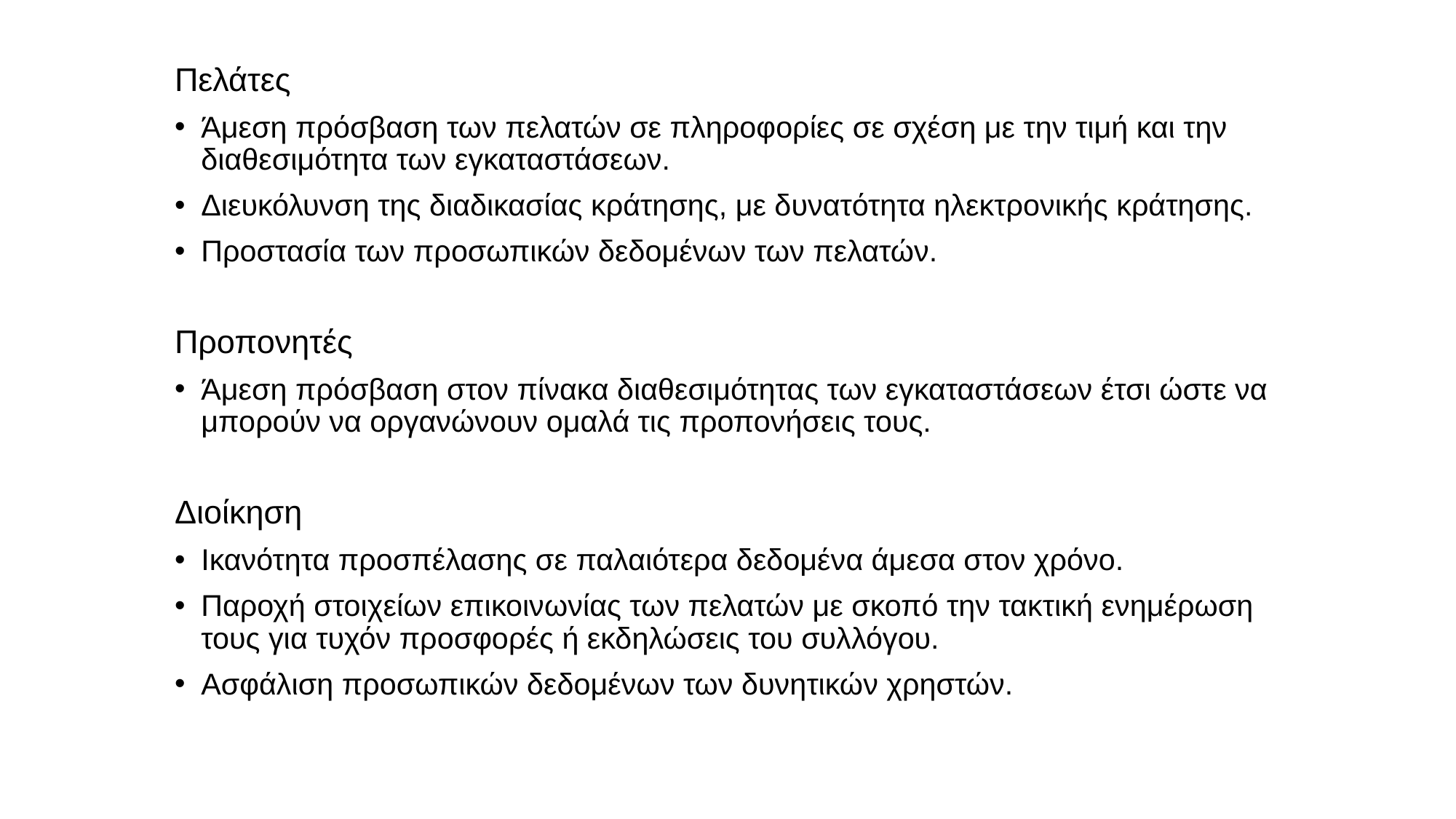

Πελάτες
Άμεση πρόσβαση των πελατών σε πληροφορίες σε σχέση με την τιμή και την διαθεσιμότητα των εγκαταστάσεων.
Διευκόλυνση της διαδικασίας κράτησης, με δυνατότητα ηλεκτρονικής κράτησης.
Προστασία των προσωπικών δεδομένων των πελατών.

Προπονητές
Άμεση πρόσβαση στον πίνακα διαθεσιμότητας των εγκαταστάσεων έτσι ώστε να μπορούν να οργανώνουν ομαλά τις προπονήσεις τους.

Διοίκηση
Ικανότητα προσπέλασης σε παλαιότερα δεδομένα άμεσα στον χρόνο.
Παροχή στοιχείων επικοινωνίας των πελατών με σκοπό την τακτική ενημέρωση τους για τυχόν προσφορές ή εκδηλώσεις του συλλόγου.
Ασφάλιση προσωπικών δεδομένων των δυνητικών χρηστών.